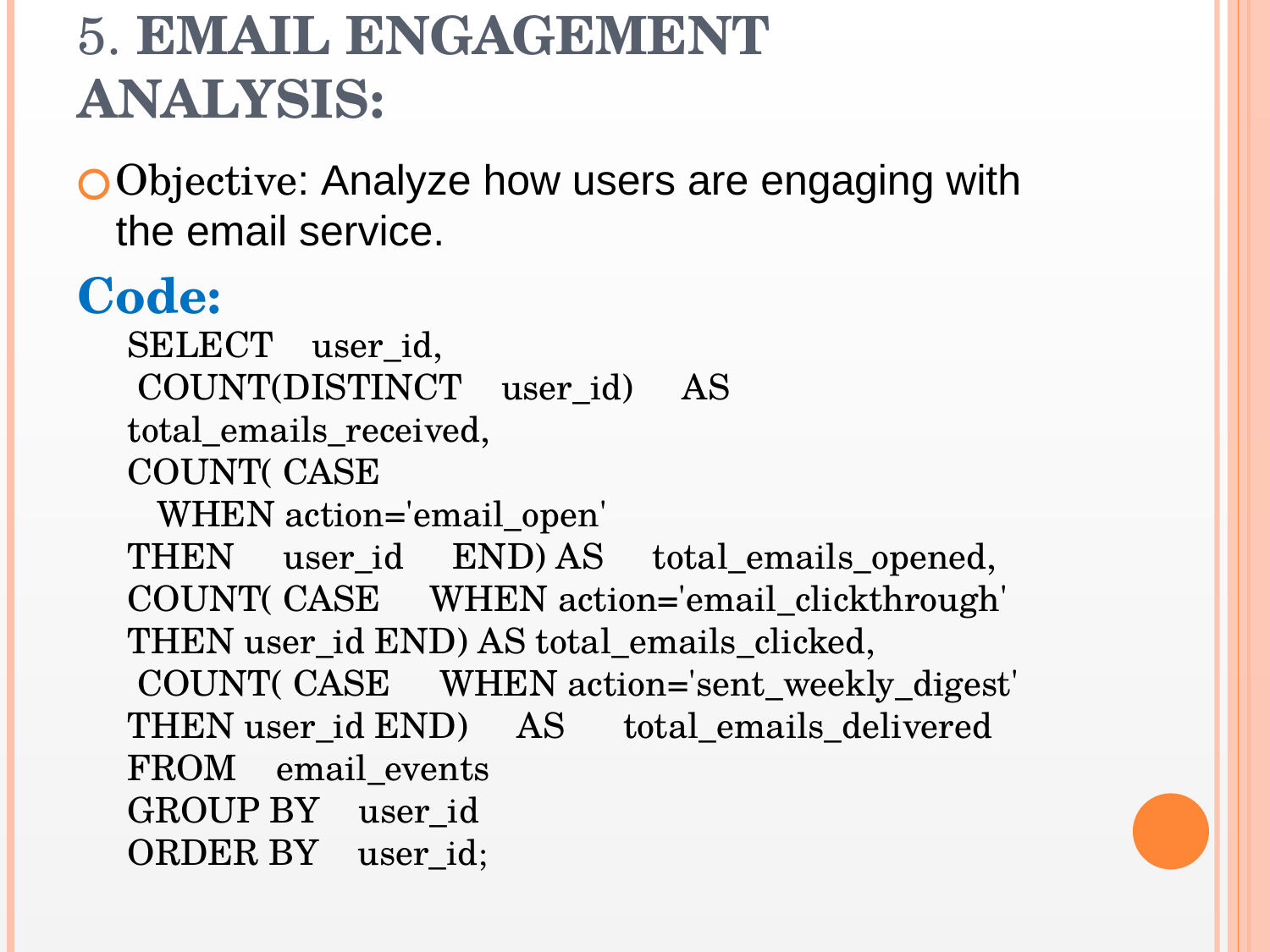

# 5. Email Engagement Analysis:
Objective: Analyze how users are engaging with the email service.
Code:
SELECT    user_id,
 COUNT(DISTINCT    user_id)     AS     total_emails_received,
COUNT( CASE
   WHEN action='email_open'
THEN     user_id     END) AS     total_emails_opened,
COUNT( CASE     WHEN action='email_clickthrough'
THEN user_id END) AS total_emails_clicked,
 COUNT( CASE     WHEN action='sent_weekly_digest'
THEN user_id END)     AS      total_emails_delivered
FROM    email_events
GROUP BY    user_id
ORDER BY    user_id;